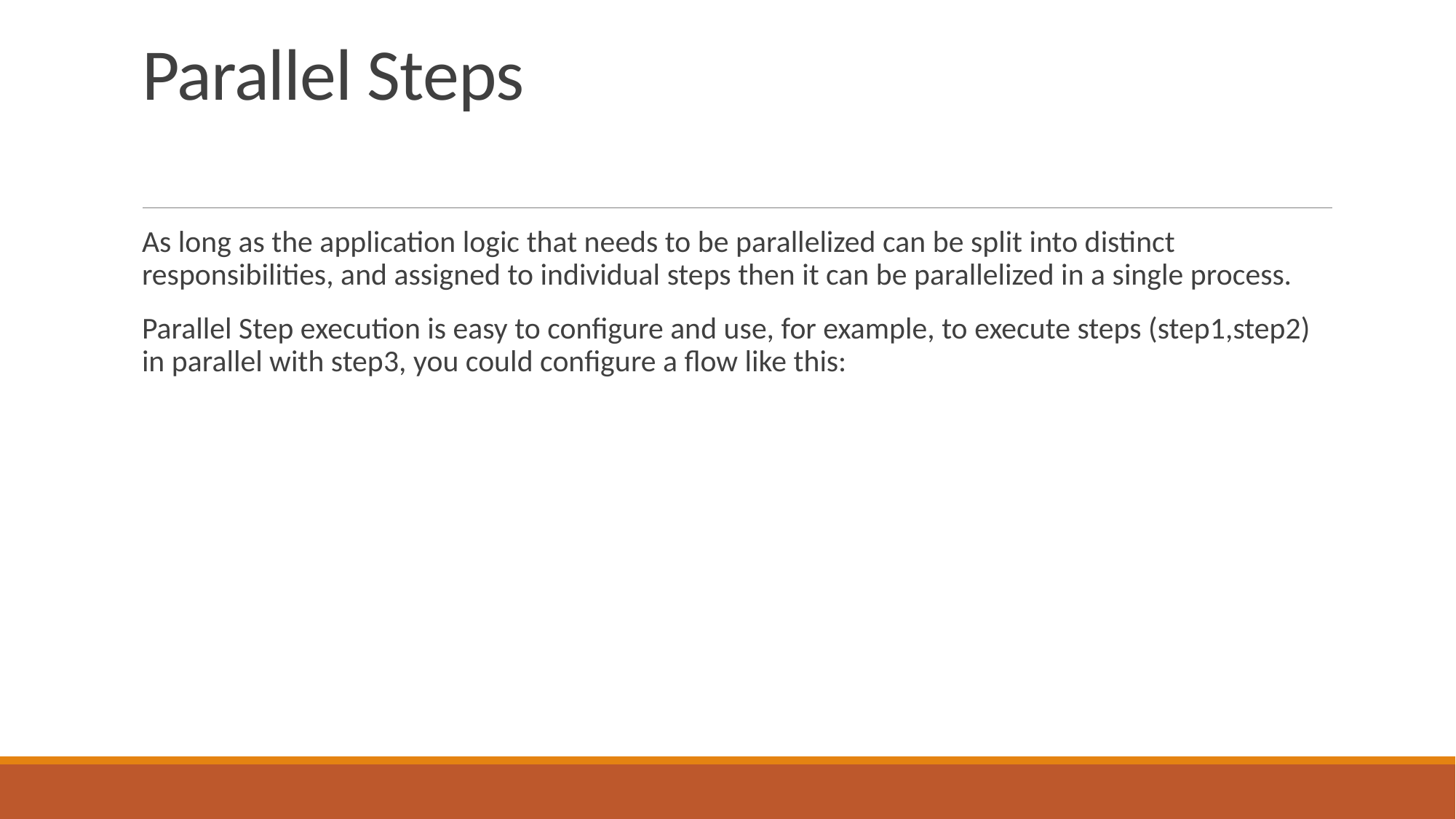

# Parallel Steps
As long as the application logic that needs to be parallelized can be split into distinct responsibilities, and assigned to individual steps then it can be parallelized in a single process.
Parallel Step execution is easy to configure and use, for example, to execute steps (step1,step2) in parallel with step3, you could configure a flow like this: